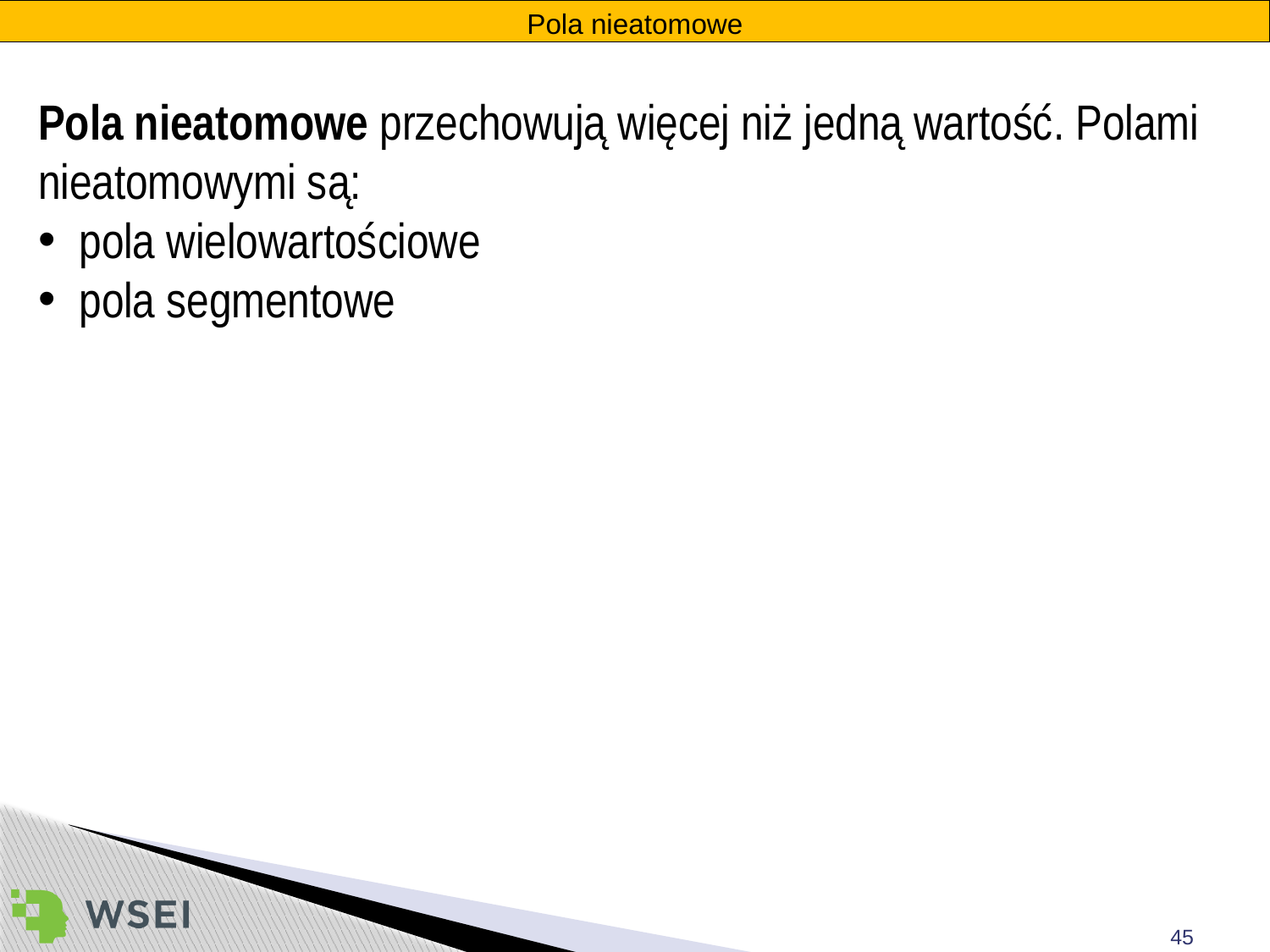

Pola nieatomowe
Pola nieatomowe przechowują więcej niż jedną wartość. Polami nieatomowymi są:
 pola wielowartościowe
 pola segmentowe
45